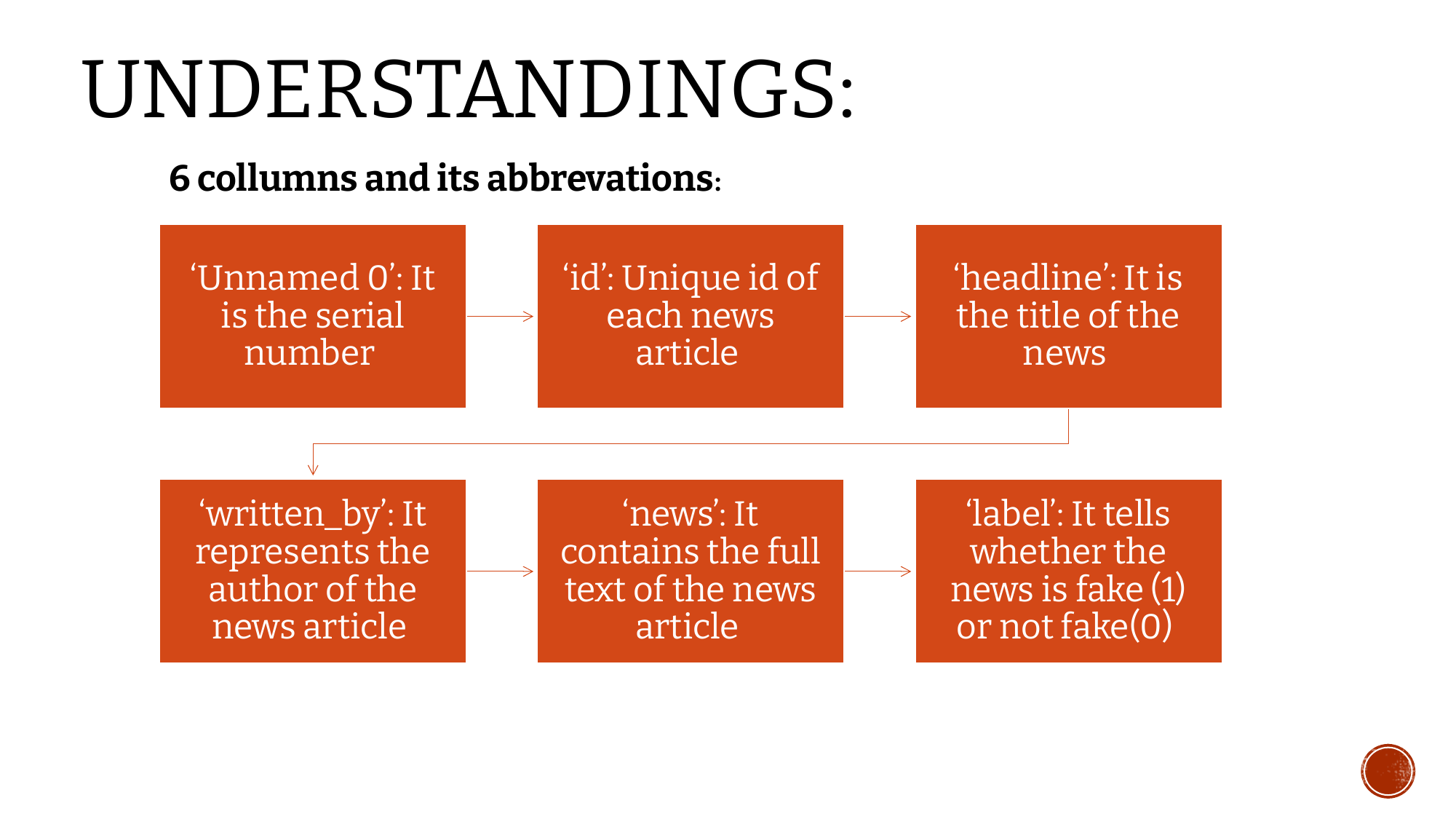

# Understandings:
6 collumns and its abbrevations:

‘Unnamed 0’: It is the serial number

‘id’: Unique id of each news article

‘headline’: It is the title of the news

‘written_by’: It represents the author of the news article

‘news’: It contains the full text of the news article
‘label’: It tells whether the news is fake (1) or not fake(0)